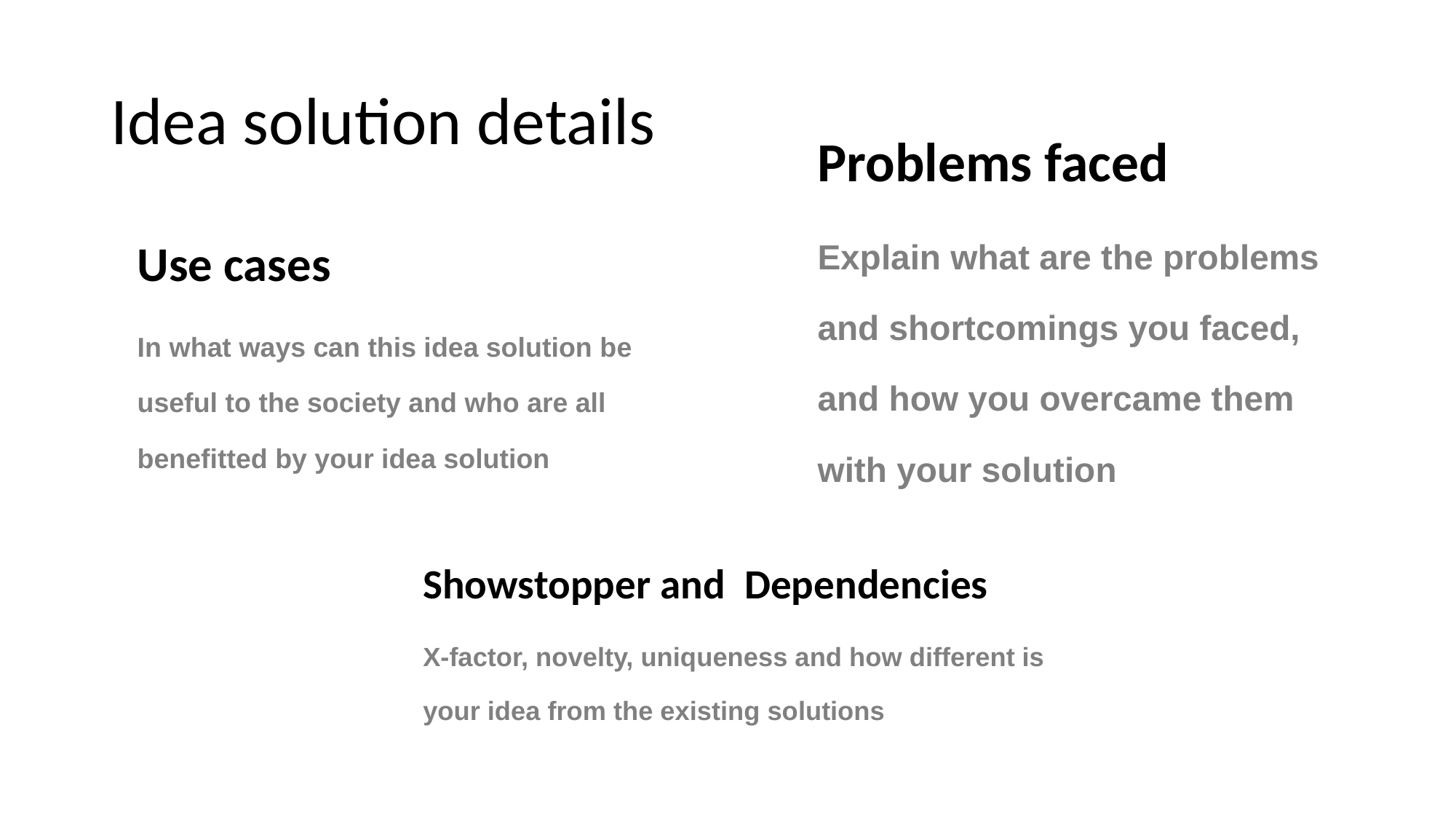

# Idea solution details
Problems faced
Explain what are the problems and shortcomings you faced, and how you overcame them with your solution

Use cases
In what ways can this idea solution be useful to the society and who are all benefitted by your idea solution

Showstopper and  Dependencies
X-factor, novelty, uniqueness and how different is your idea from the existing solutions